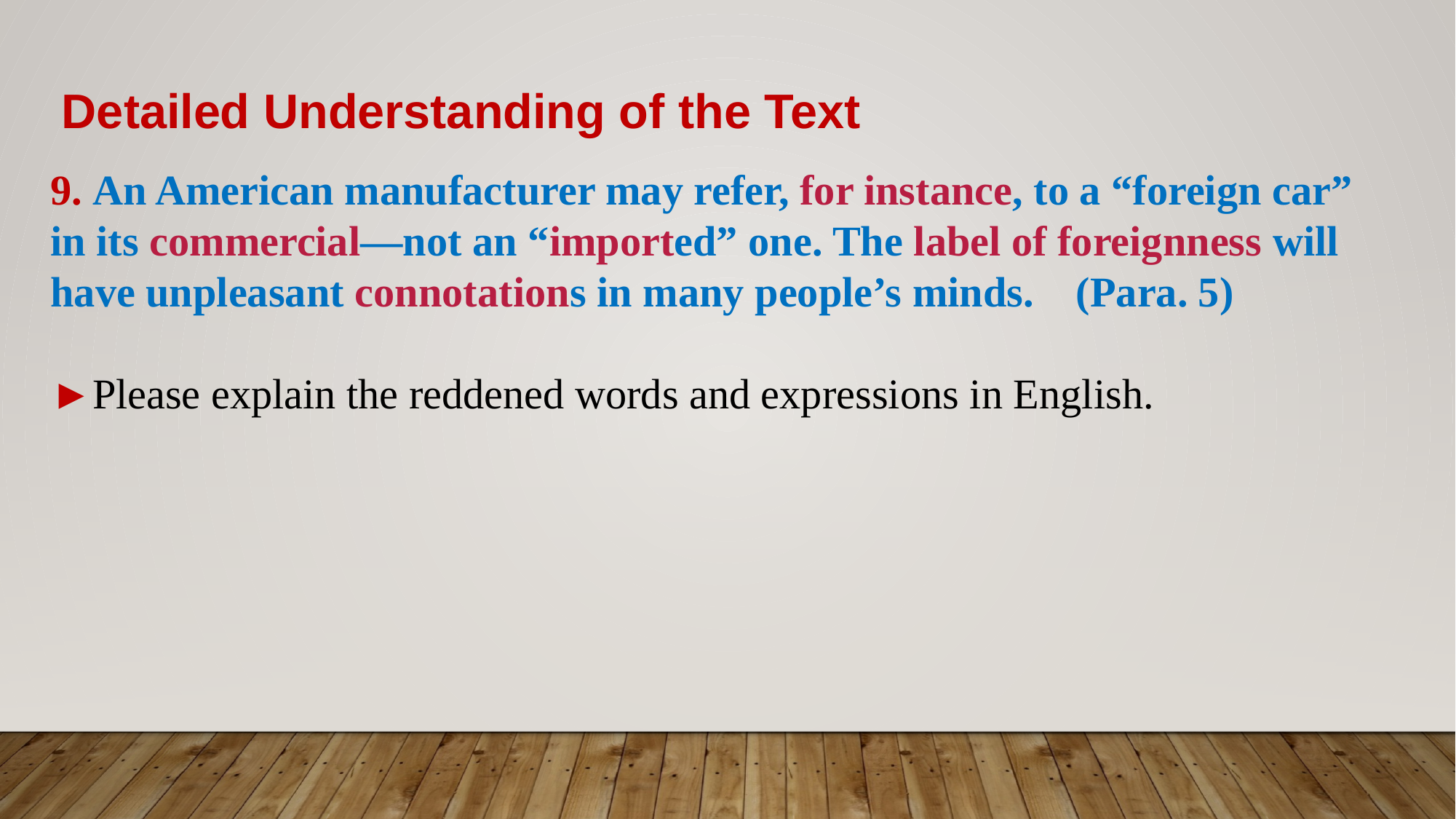

Detailed Understanding of the Text
9. An American manufacturer may refer, for instance, to a “foreign car” in its commercial—not an “imported” one. The label of foreignness will have unpleasant connotations in many people’s minds.    (Para. 5)

►Please explain the reddened words and expressions in English.